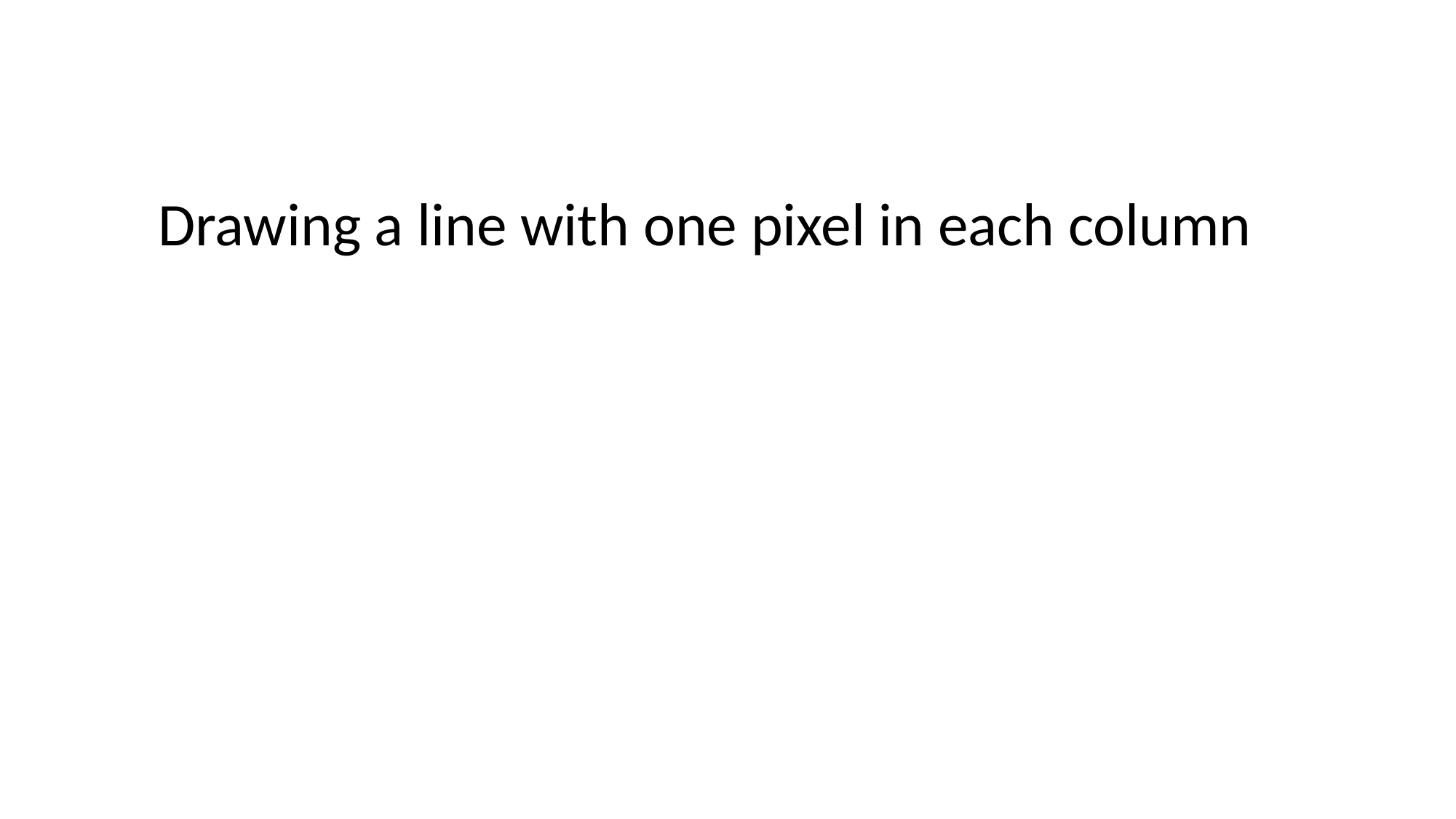

Drawing a line with one pixel in each column